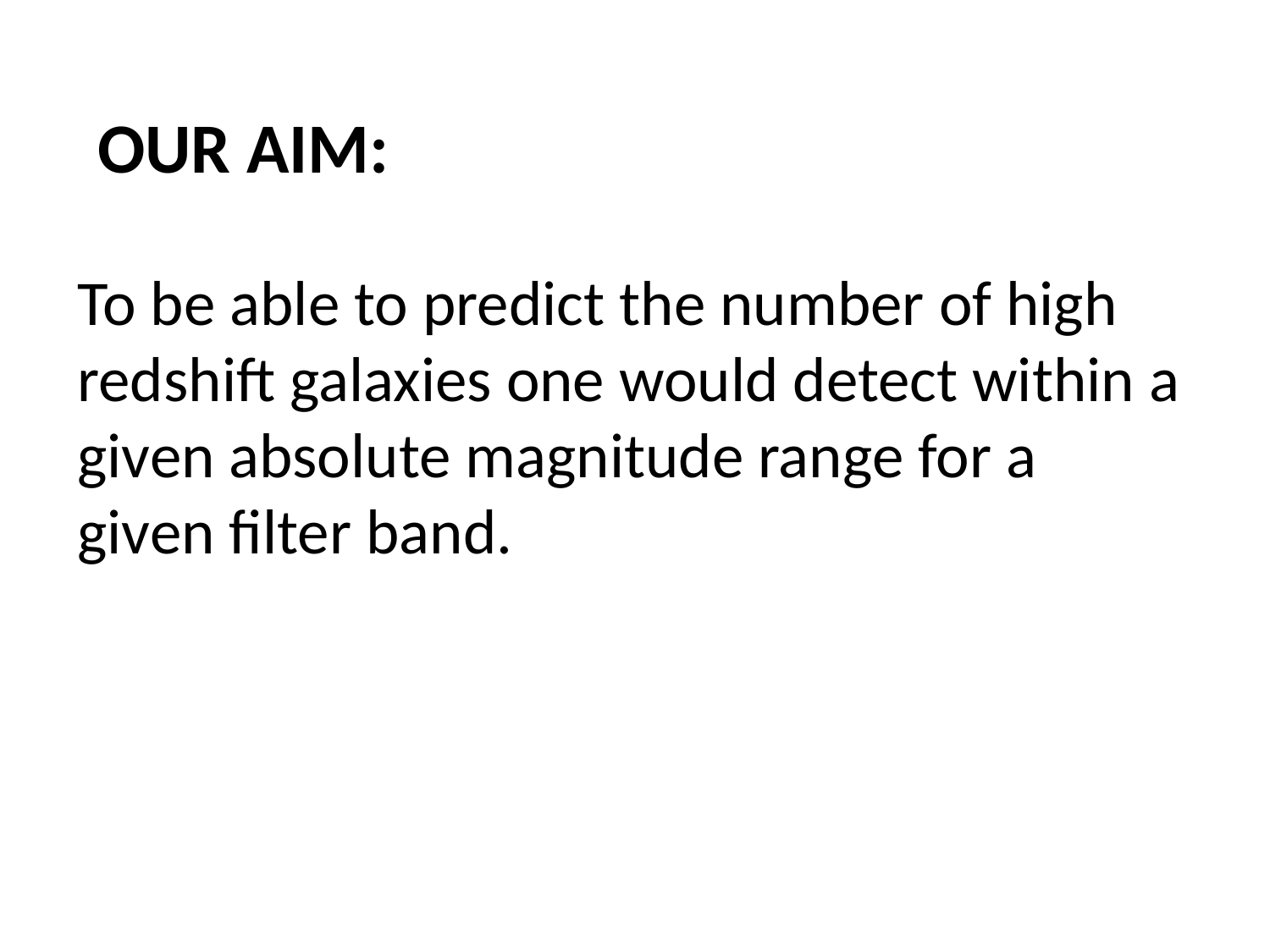

# Our Aim:
To be able to predict the number of high redshift galaxies one would detect within a given absolute magnitude range for a given filter band.